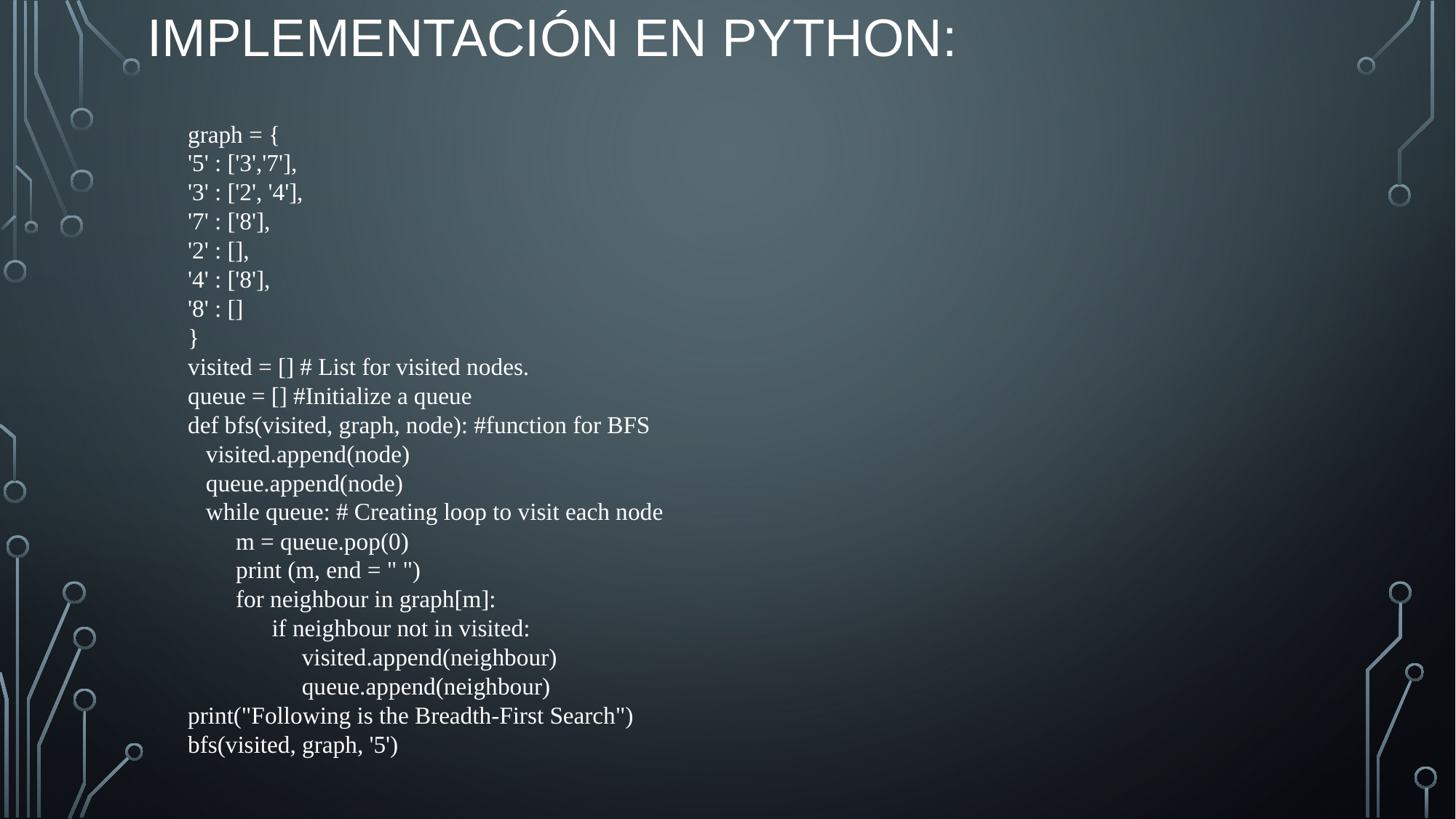

# Implementación en Python:
graph = {
'5' : ['3','7'],
'3' : ['2', '4'],
'7' : ['8'],
'2' : [],
'4' : ['8'],
'8' : []
}
visited = [] # List for visited nodes.
queue = [] #Initialize a queue
def bfs(visited, graph, node): #function for BFS
   visited.append(node)
   queue.append(node)
   while queue: # Creating loop to visit each node
        m = queue.pop(0)
        print (m, end = " ")
        for neighbour in graph[m]:
              if neighbour not in visited:
                   visited.append(neighbour)
                   queue.append(neighbour)
print("Following is the Breadth-First Search")
bfs(visited, graph, '5')